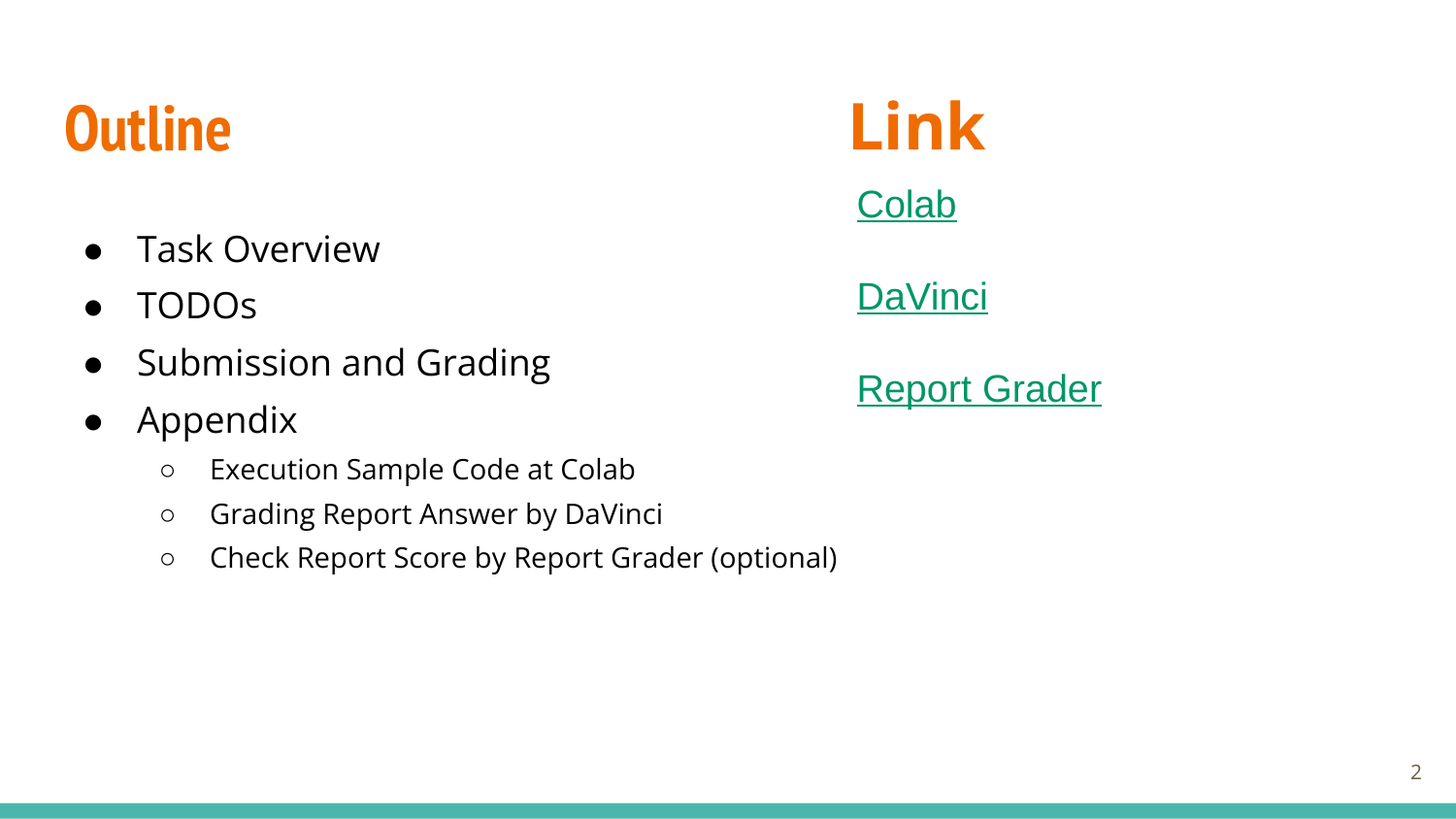

# Outline
Link
Colab

DaVinci

Report Grader

Task Overview
TODOs
Submission and Grading
Appendix
Execution Sample Code at Colab
Grading Report Answer by DaVinci
Check Report Score by Report Grader (optional)
2